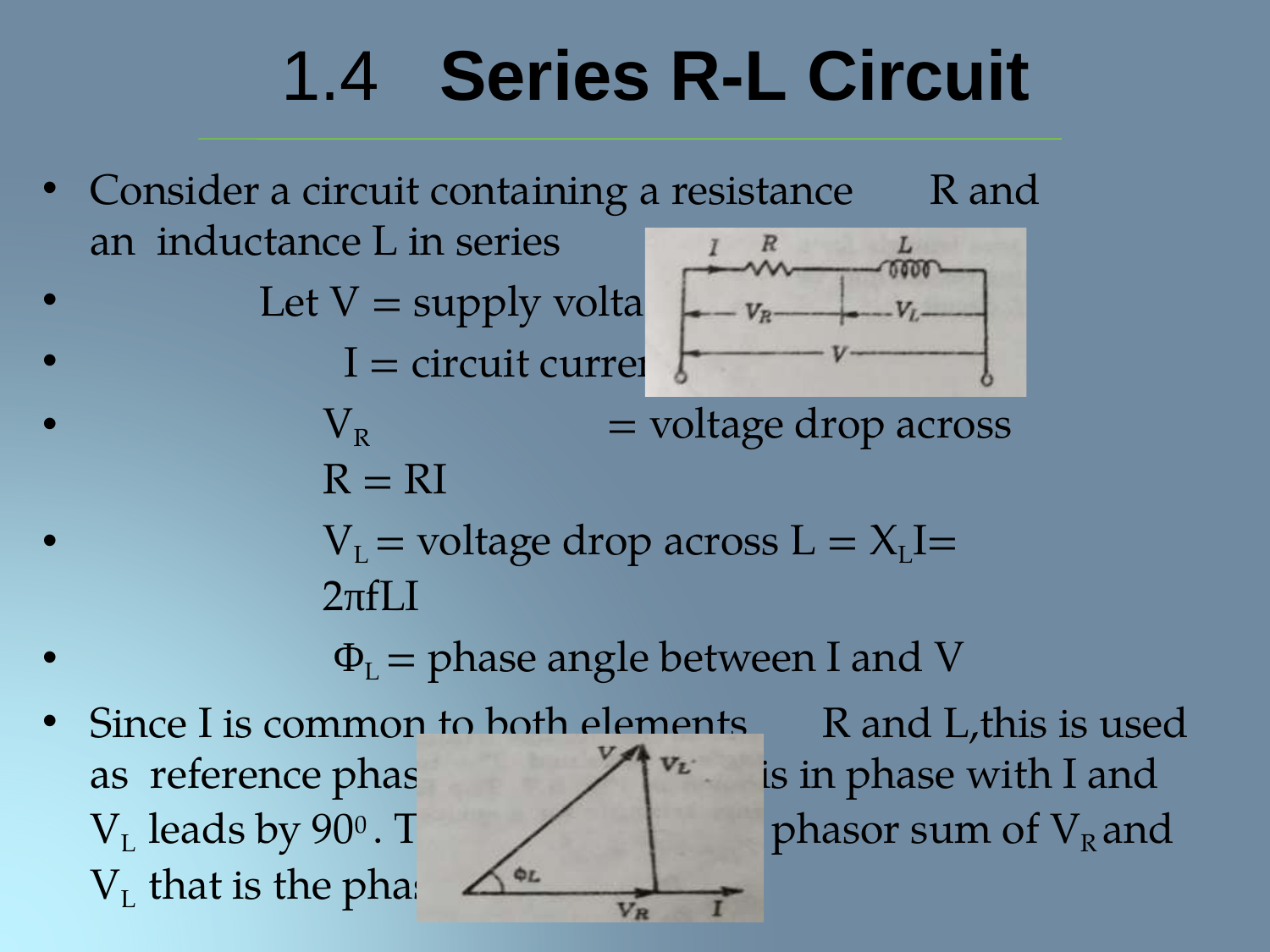

# 1.4	Series R-L Circuit

Consider a circuit containing a resistance	R and an  inductance L in series
Let V = supply voltage
I = circuit current
VR	= voltage drop across R = RI
VL = voltage drop across L = XLI= 2πfLI
ΦL = phase angle between I and V
Since I is common to both elements	R and L,this is used as  reference phasor. The voltage VR is in phase with I and VL  leads by 900 . The voltage V is the phasor sum of VR and VL  that is the phasor diagram: